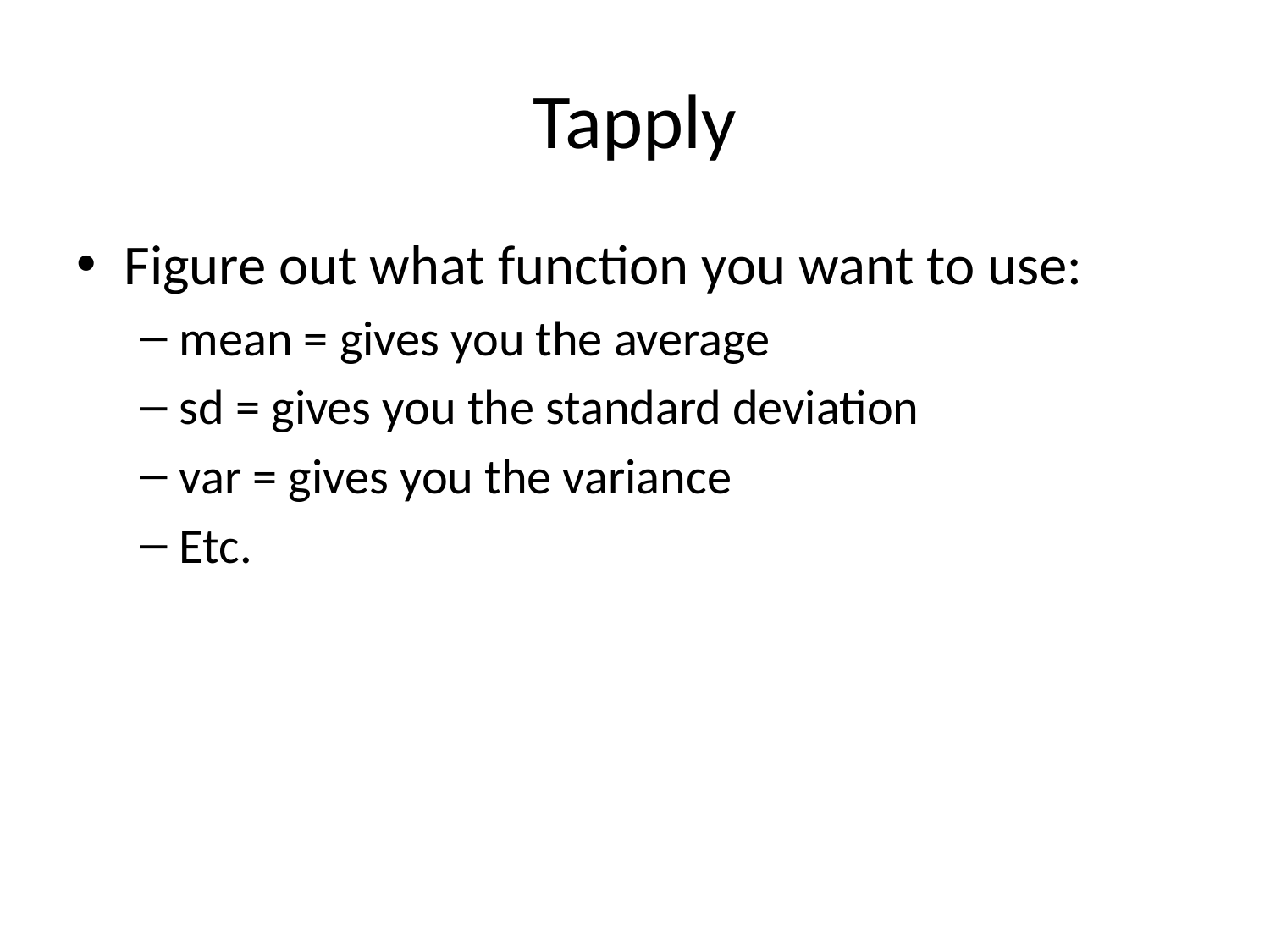

# Tapply
Figure out what function you want to use:
mean = gives you the average
sd = gives you the standard deviation
var = gives you the variance
Etc.